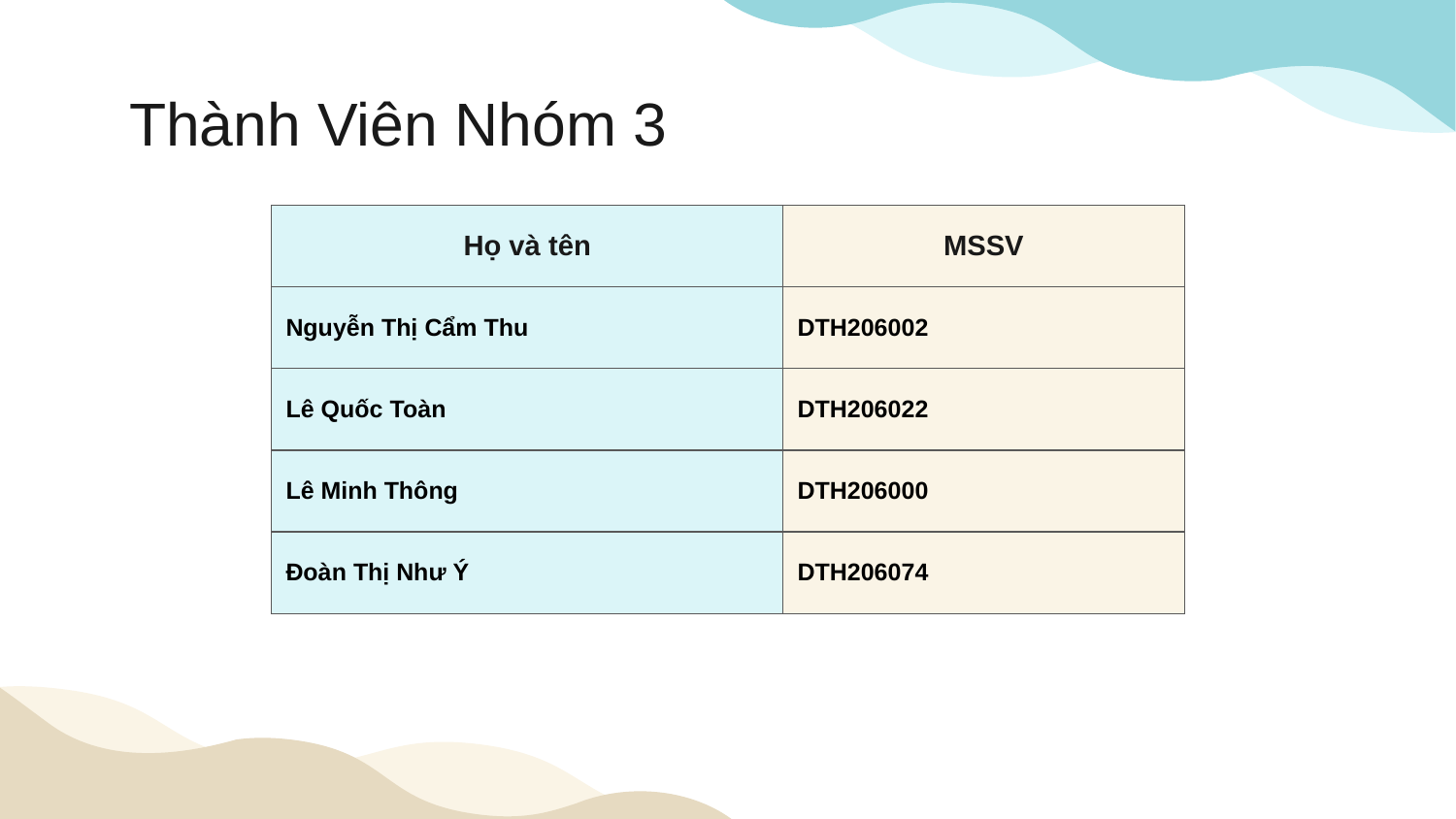

# Thành Viên Nhóm 3
| Họ và tên | MSSV |
| --- | --- |
| Nguyễn Thị Cẩm Thu | DTH206002 |
| Lê Quốc Toàn | DTH206022 |
| Lê Minh Thông | DTH206000 |
| Đoàn Thị Như Ý | DTH206074 |